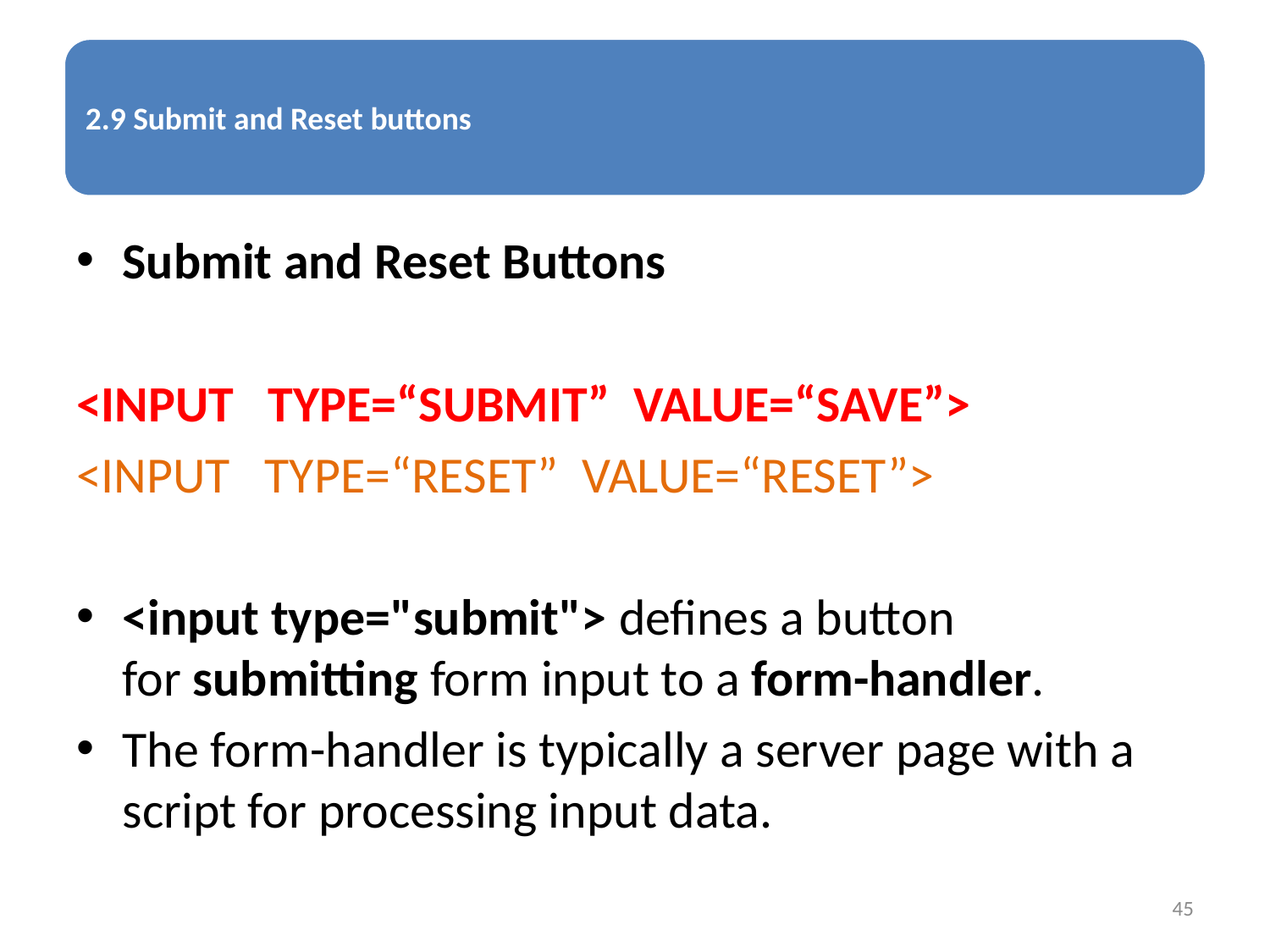

2.9 Submit and Reset buttons
Submit and Reset Buttons

<INPUT   TYPE=“SUBMIT”  VALUE=“SAVE”>
<INPUT   TYPE=“RESET”  VALUE=“RESET”>

<input type="submit"> defines a button for submitting form input to a form-handler.
The form-handler is typically a server page with a script for processing input data.

45